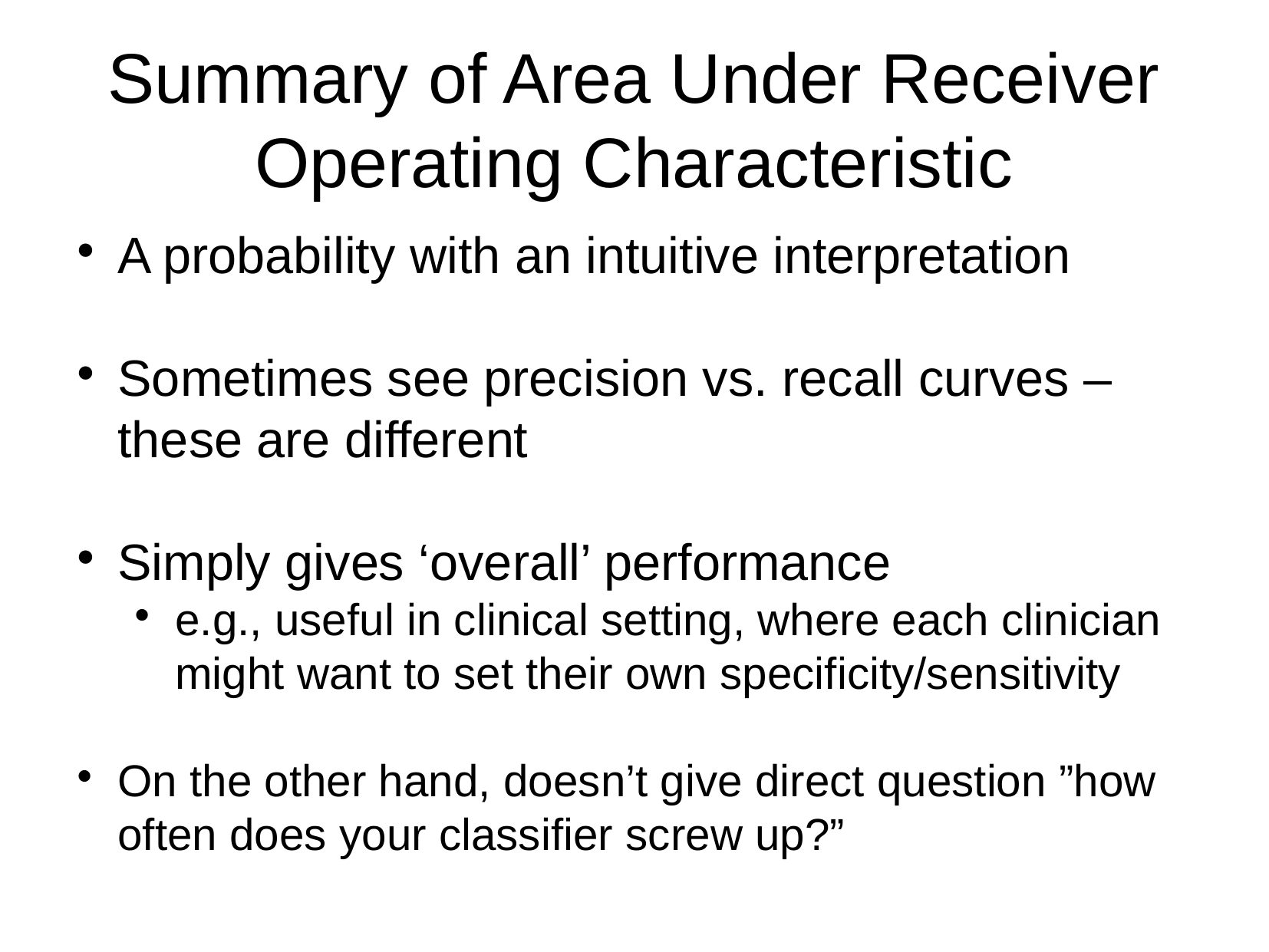

Summary of Area Under Receiver Operating Characteristic
A probability with an intuitive interpretation

Sometimes see precision vs. recall curves – these are different

Simply gives ‘overall’ performance
e.g., useful in clinical setting, where each clinician might want to set their own specificity/sensitivity

On the other hand, doesn’t give direct question ”how often does your classifier screw up?”